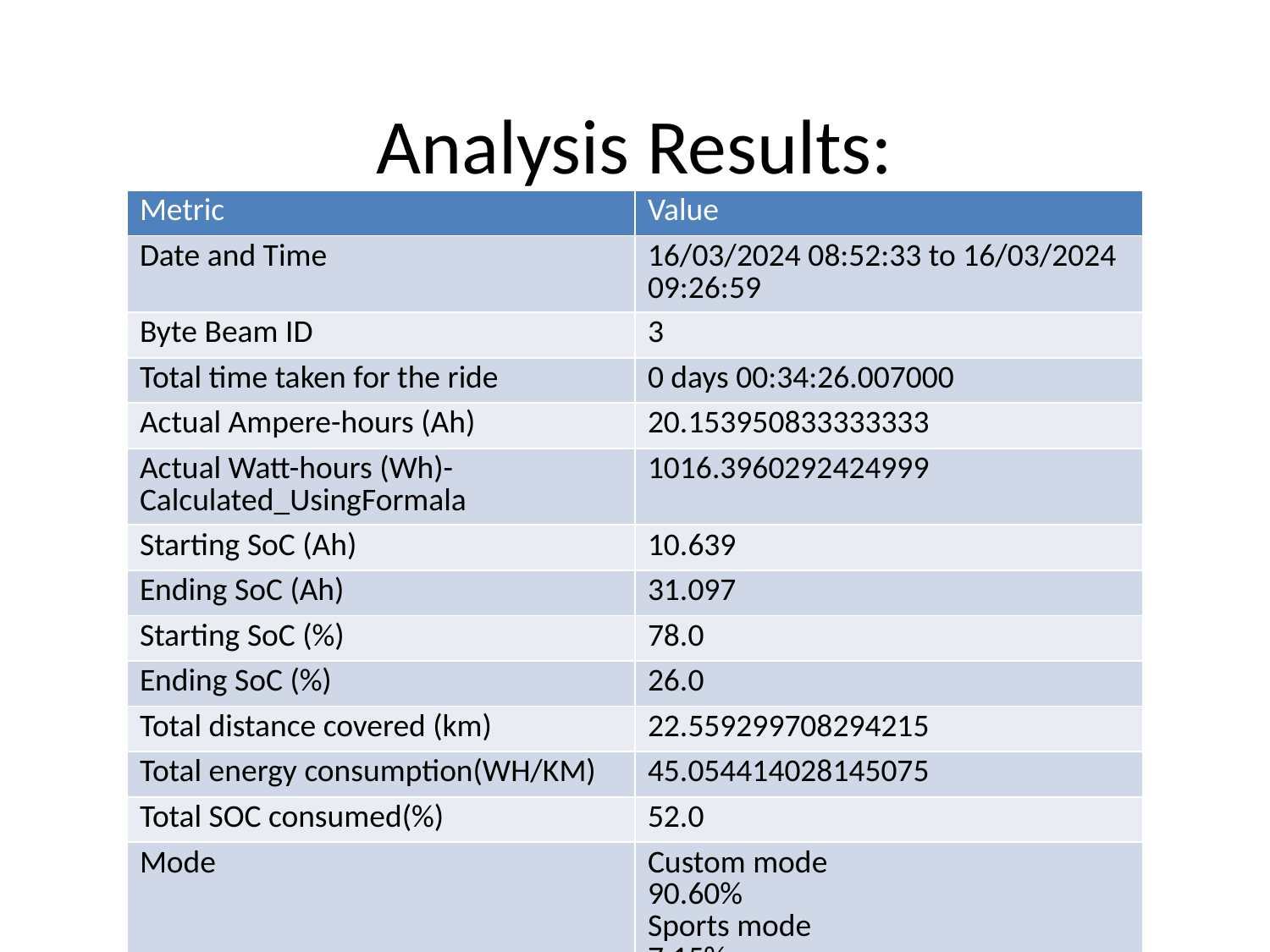

# Analysis Results:
| Metric | Value |
| --- | --- |
| Date and Time | 16/03/2024 08:52:33 to 16/03/2024 09:26:59 |
| Byte Beam ID | 3 |
| Total time taken for the ride | 0 days 00:34:26.007000 |
| Actual Ampere-hours (Ah) | 20.153950833333333 |
| Actual Watt-hours (Wh)- Calculated\_UsingFormala | 1016.3960292424999 |
| Starting SoC (Ah) | 10.639 |
| Ending SoC (Ah) | 31.097 |
| Starting SoC (%) | 78.0 |
| Ending SoC (%) | 26.0 |
| Total distance covered (km) | 22.559299708294215 |
| Total energy consumption(WH/KM) | 45.054414028145075 |
| Total SOC consumed(%) | 52.0 |
| Mode | Custom mode 90.60% Sports mode 7.15% Eco mode 0.78% |